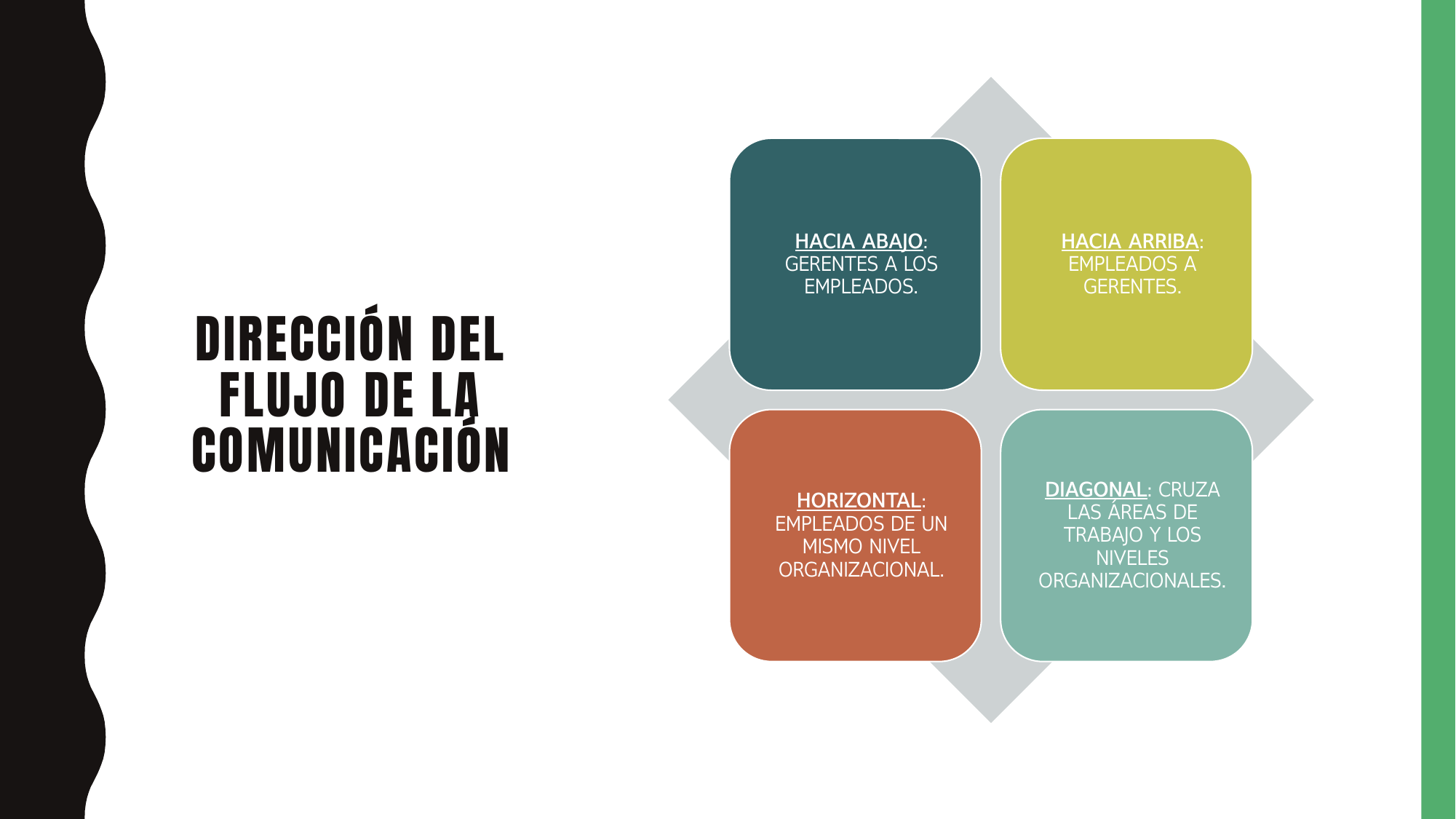

# DIRECCIÓN DEL FLUJO DE LA COMUNICACIÓN
HACIA ABAJO: GERENTES A LOS EMPLEADOS.
HACIA ARRIBA: EMPLEADOS A GERENTES.
HORIZONTAL: EMPLEADOS DE UN MISMO NIVEL ORGANIZACIONAL.
DIAGONAL: CRUZA LAS ÁREAS DE TRABAJO Y LOS NIVELES ORGANIZACIONALES.